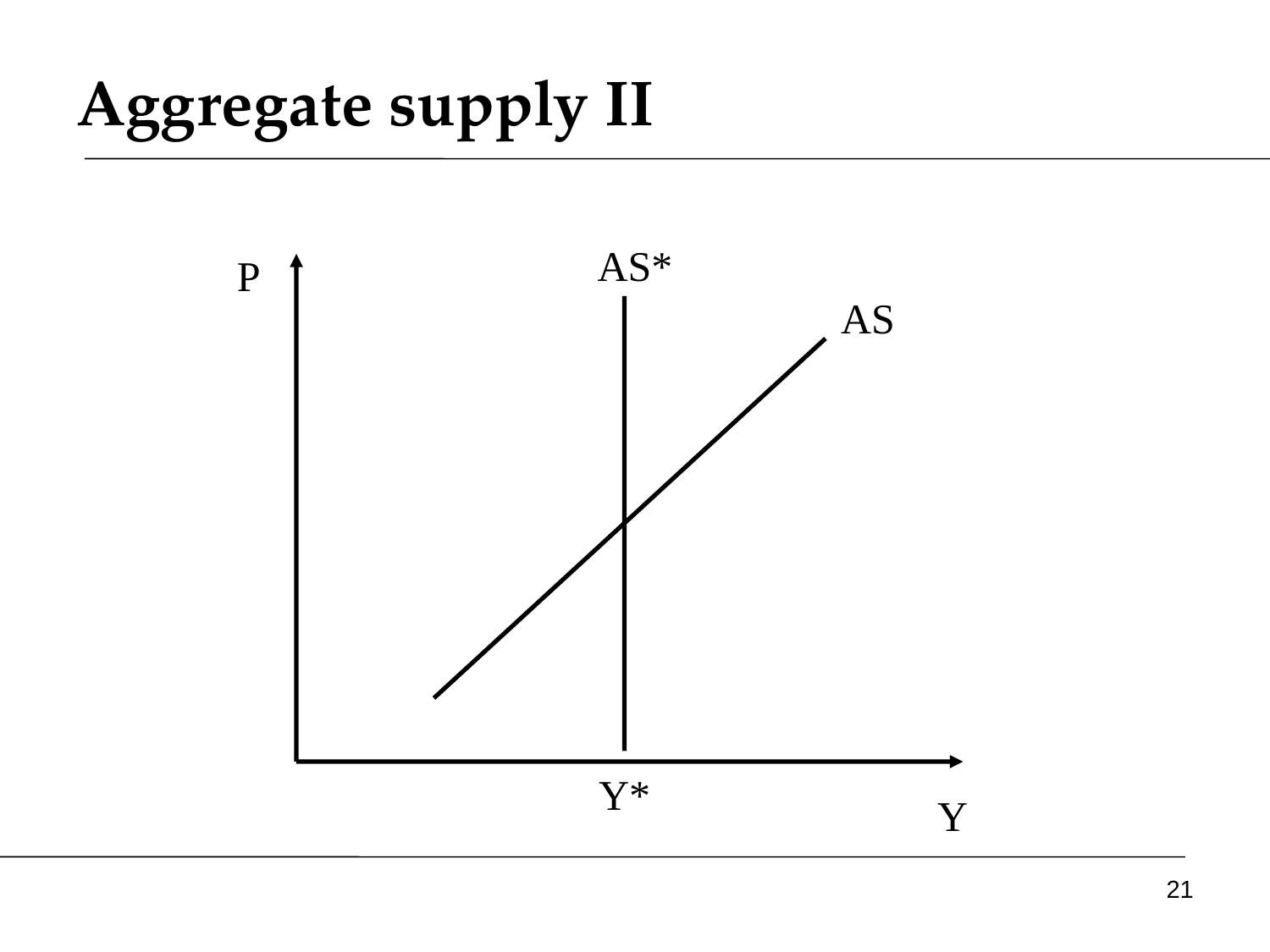

# Aggregate supply II
AS*
P

AS

Y
Y*
21